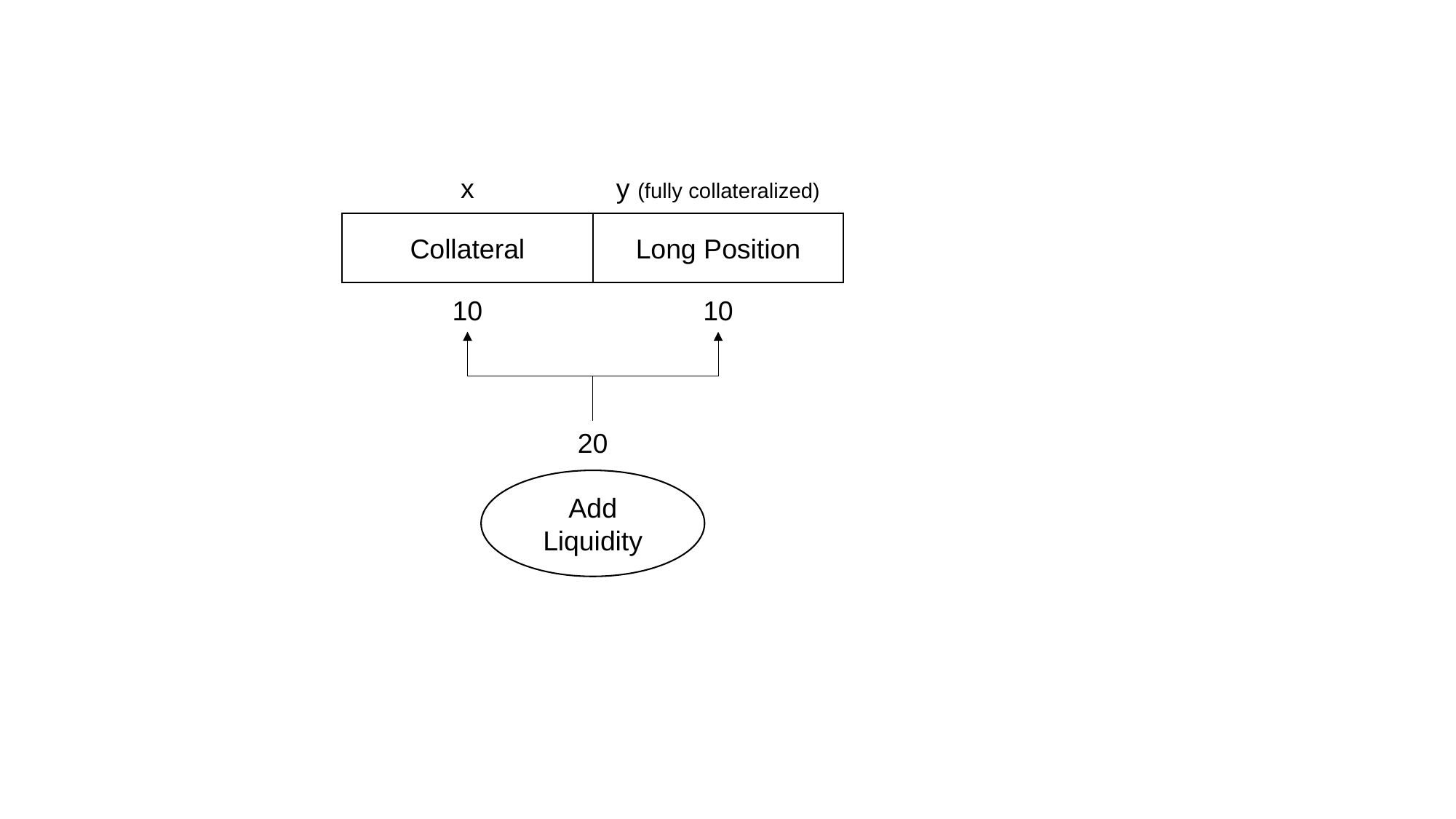

x
y (fully collateralized)
Collateral
Long Position
10
10
20
Add Liquidity